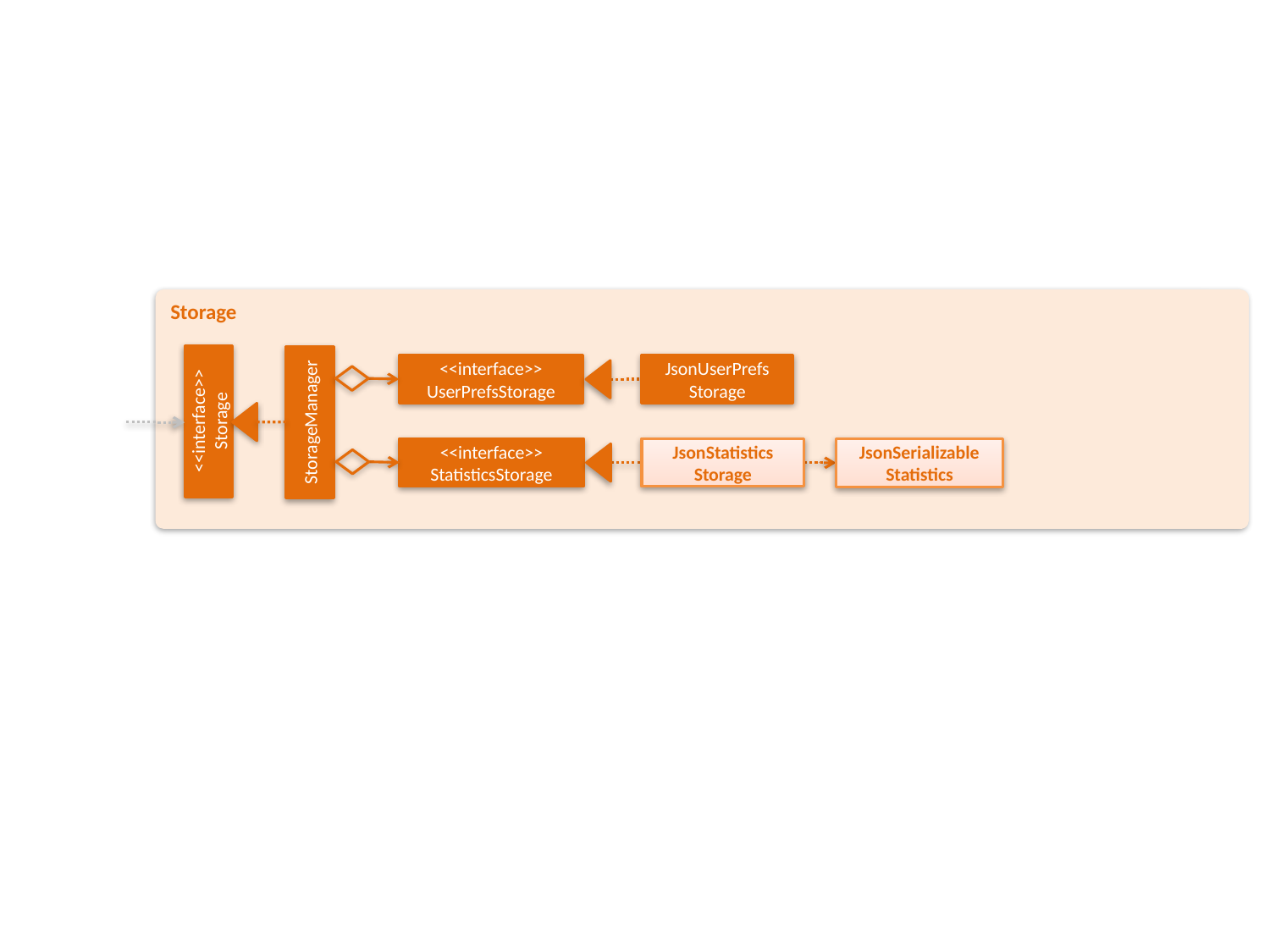

Storage
<<interface>>
UserPrefsStorage
JsonUserPrefs
Storage

<<interface>>
Storage
StorageManager

<<interface>>
StatisticsStorage
JsonStatistics
Storage
JsonSerializable
Statistics